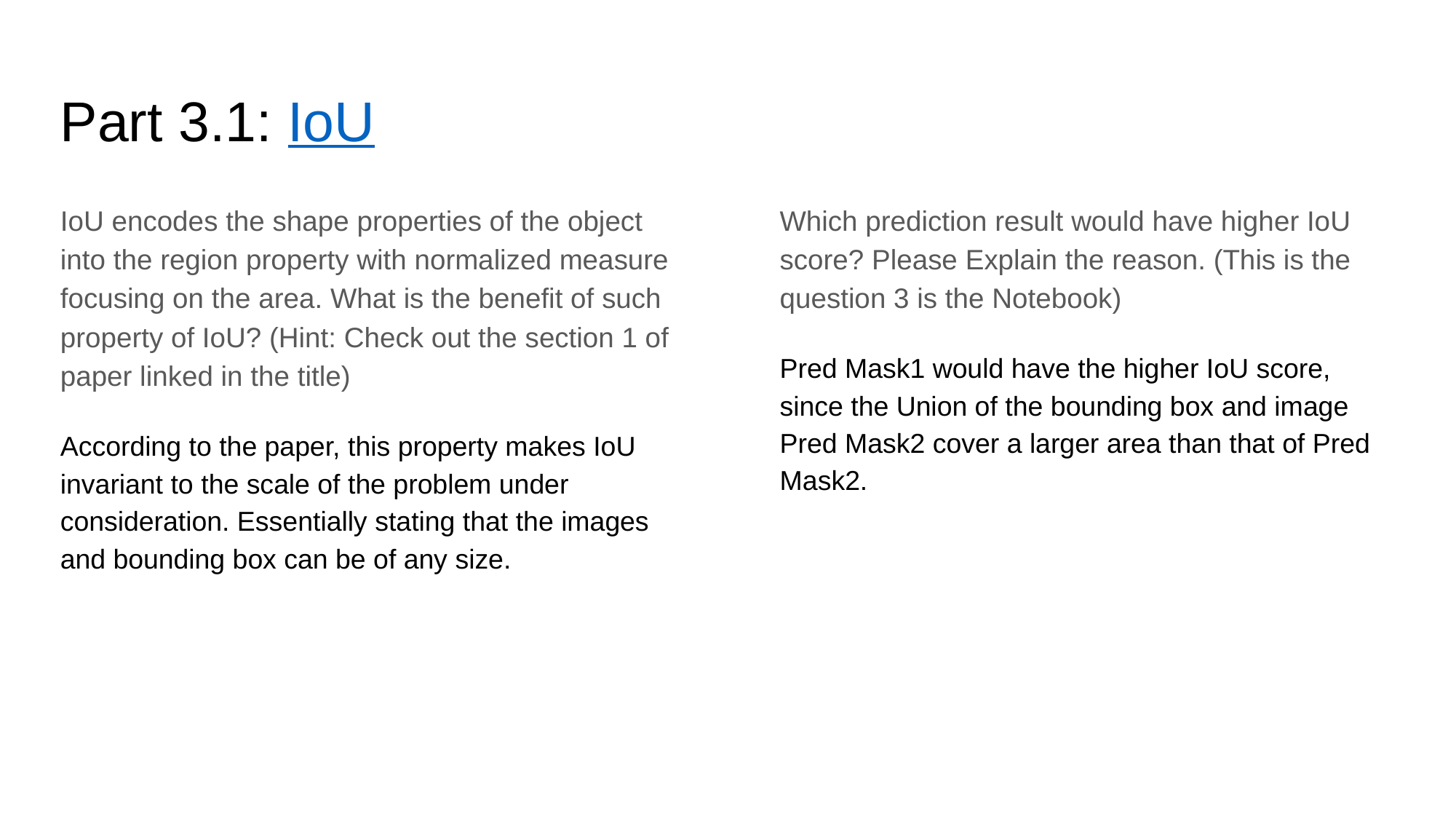

Part 3.1: IoU
IoU encodes the shape properties of the object into the region property with normalized measure focusing on the area. What is the benefit of such property of IoU? (Hint: Check out the section 1 of paper linked in the title)
According to the paper, this property makes IoU invariant to the scale of the problem under consideration. Essentially stating that the images and bounding box can be of any size.
Which prediction result would have higher IoU score? Please Explain the reason. (This is the question 3 is the Notebook)
Pred Mask1 would have the higher IoU score, since the Union of the bounding box and image Pred Mask2 cover a larger area than that of Pred Mask2.